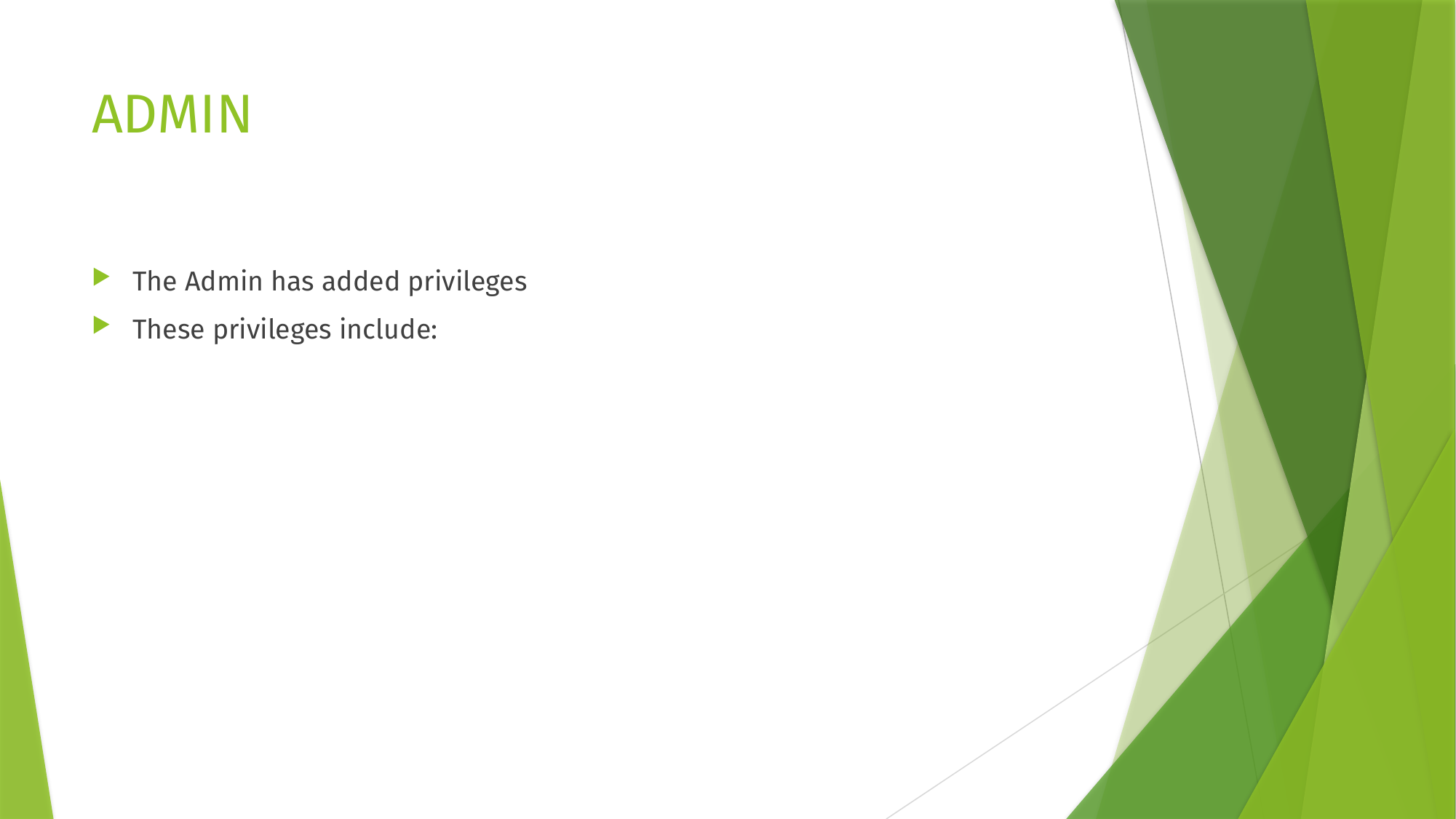

# ADMIN
The Admin has added privileges
These privileges include: